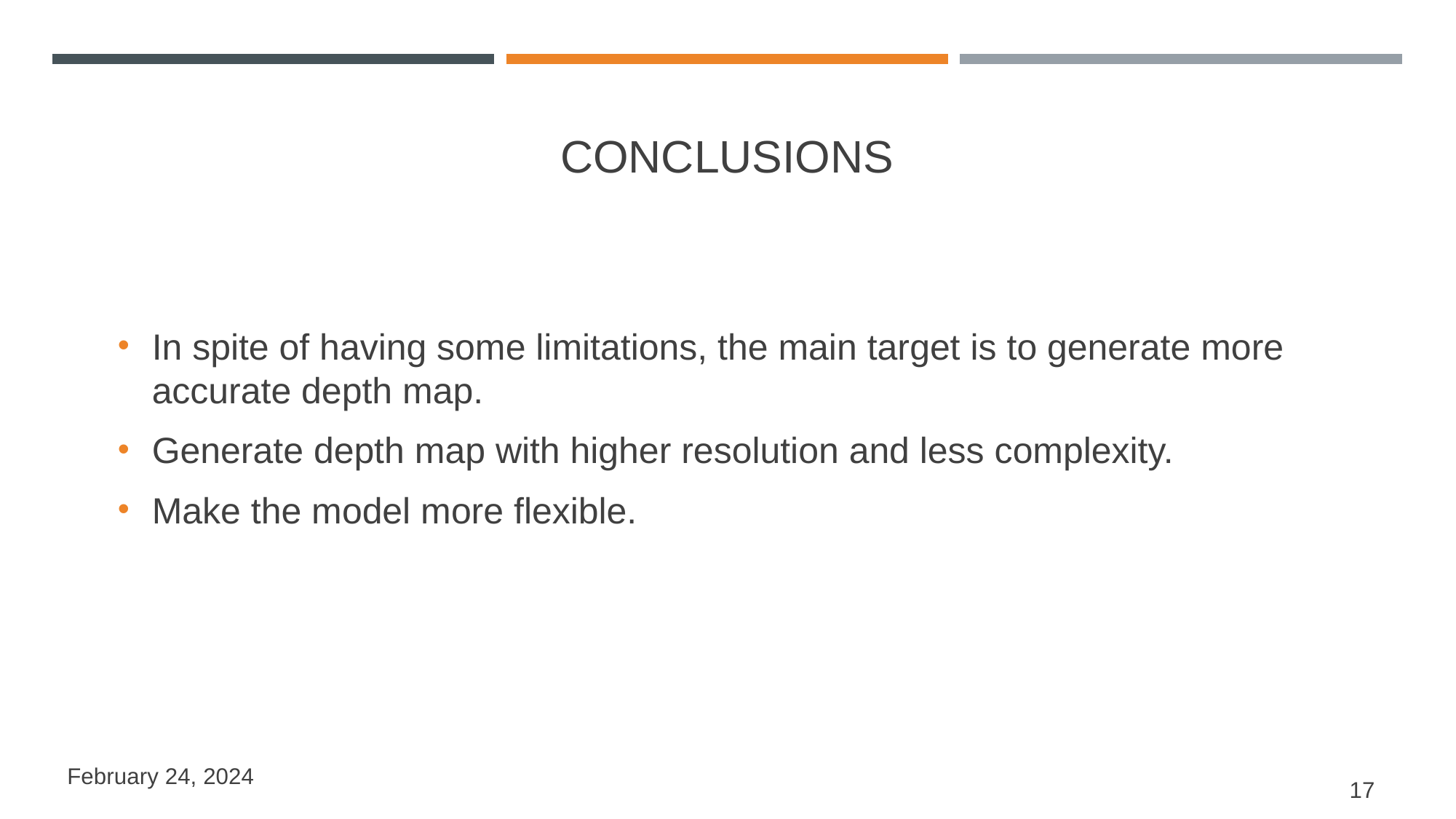

Conclusions
In spite of having some limitations, the main target is to generate more accurate depth map.
Generate depth map with higher resolution and less complexity.
Make the model more flexible.
February 24, 2024
17